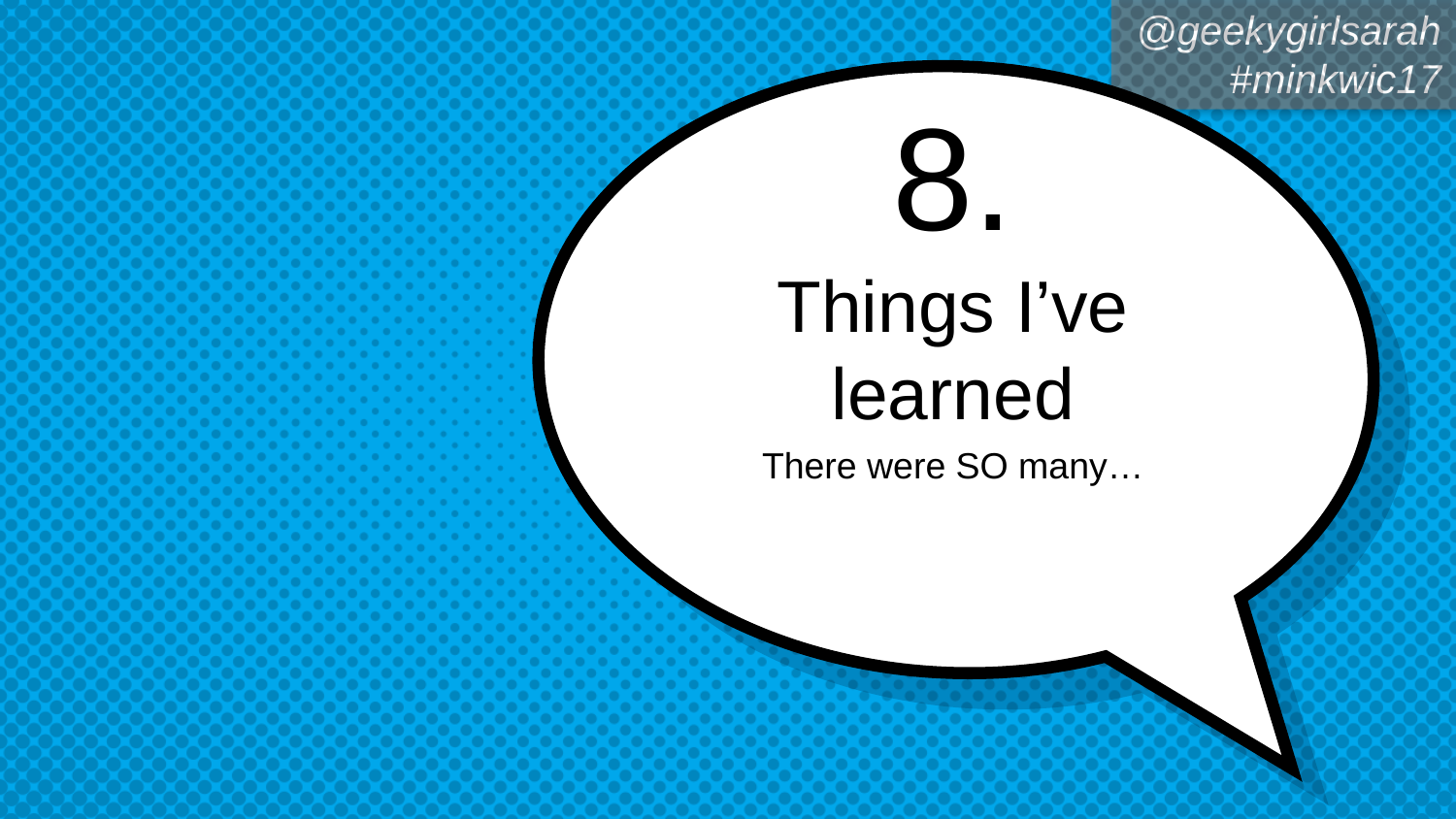

# 8.
Things I’ve learned
There were SO many…